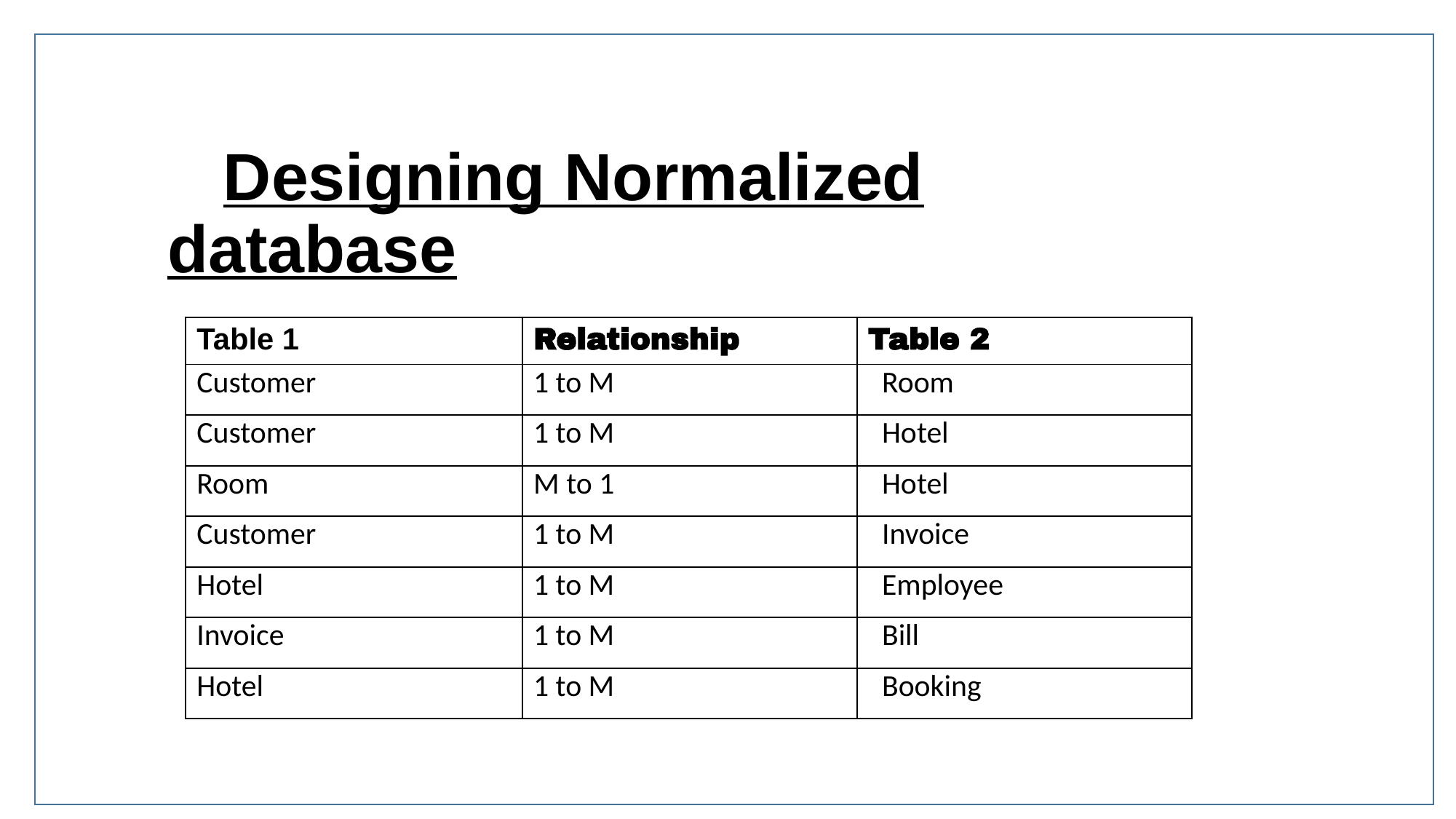

# Designing Normalized database
| Table 1 | Relationship | Table 2 |
| --- | --- | --- |
| Customer | 1 to M | Room |
| Customer | 1 to M | Hotel |
| Room | M to 1 | Hotel |
| Customer | 1 to M | Invoice |
| Hotel | 1 to M | Employee |
| Invoice | 1 to M | Bill |
| Hotel | 1 to M | Booking |